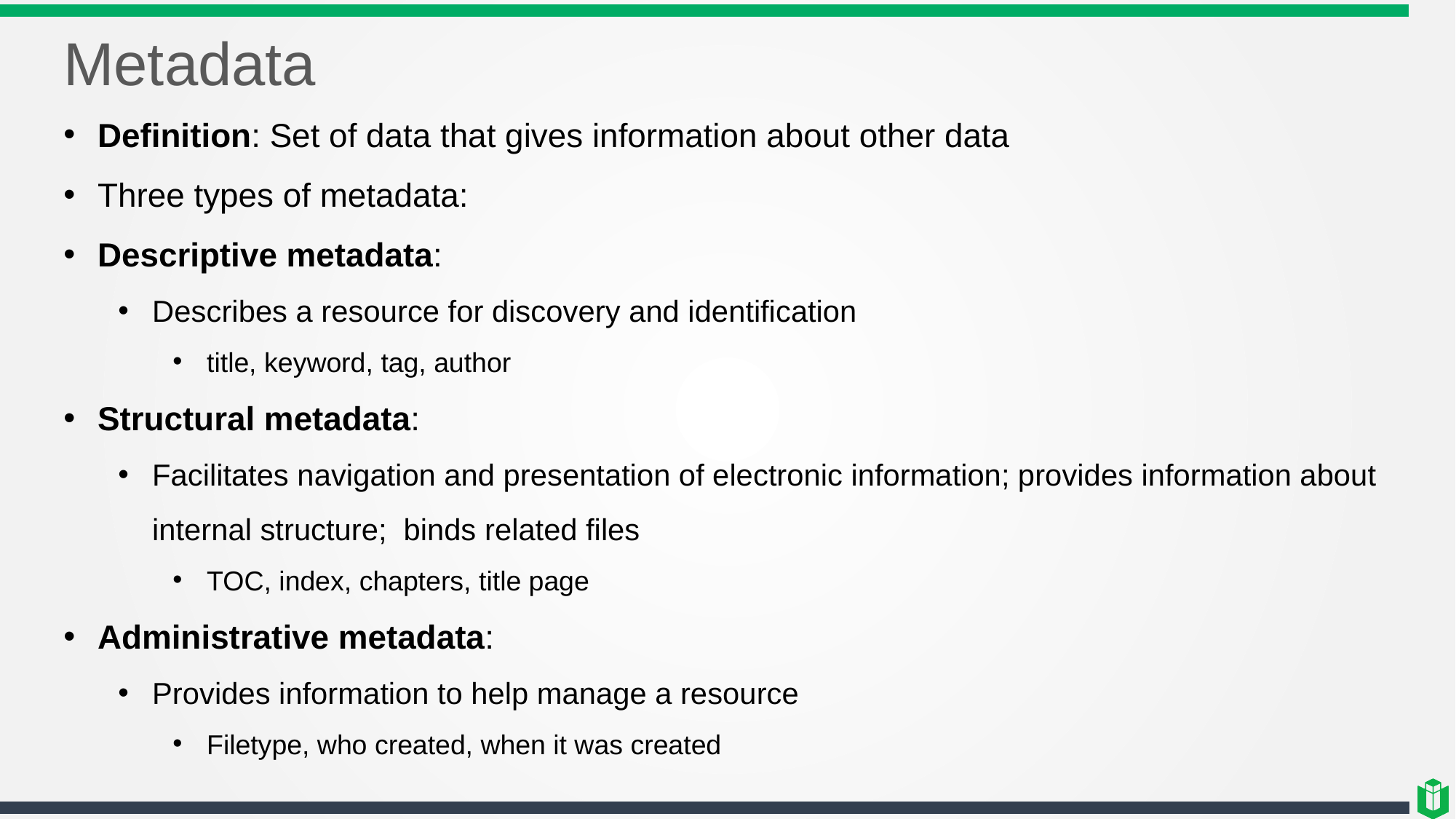

# Metadata
Definition: Set of data that gives information about other data
Three types of metadata:
Descriptive metadata:
Describes a resource for discovery and identification
title, keyword, tag, author
Structural metadata:
Facilitates navigation and presentation of electronic information; provides information about internal structure;  binds related files
TOC, index, chapters, title page
Administrative metadata:
Provides information to help manage a resource
Filetype, who created, when it was created